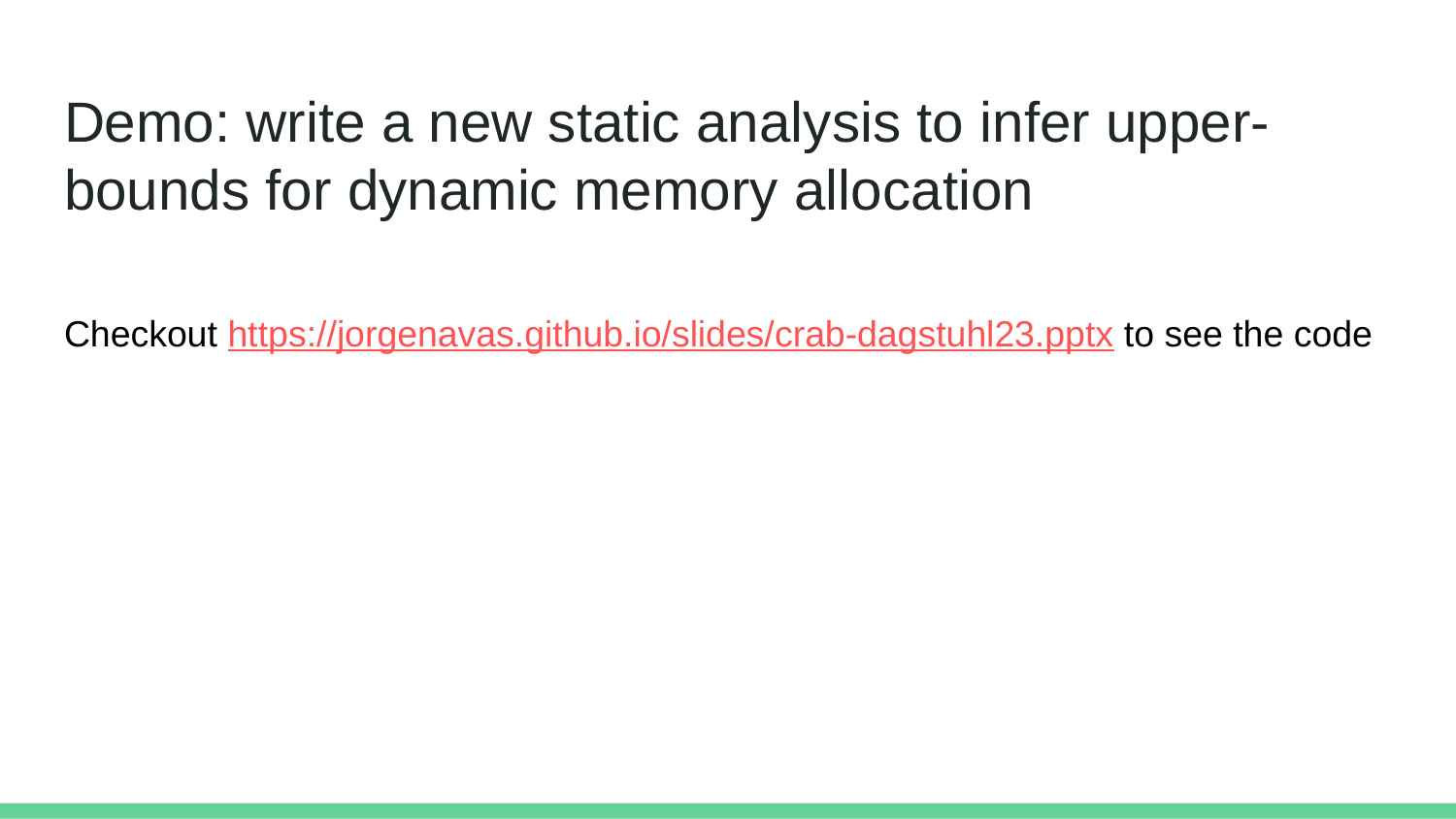

# Demo: write a new static analysis to infer upper-bounds for dynamic memory allocation
Checkout https://jorgenavas.github.io/slides/crab-dagstuhl23.pptx to see the code